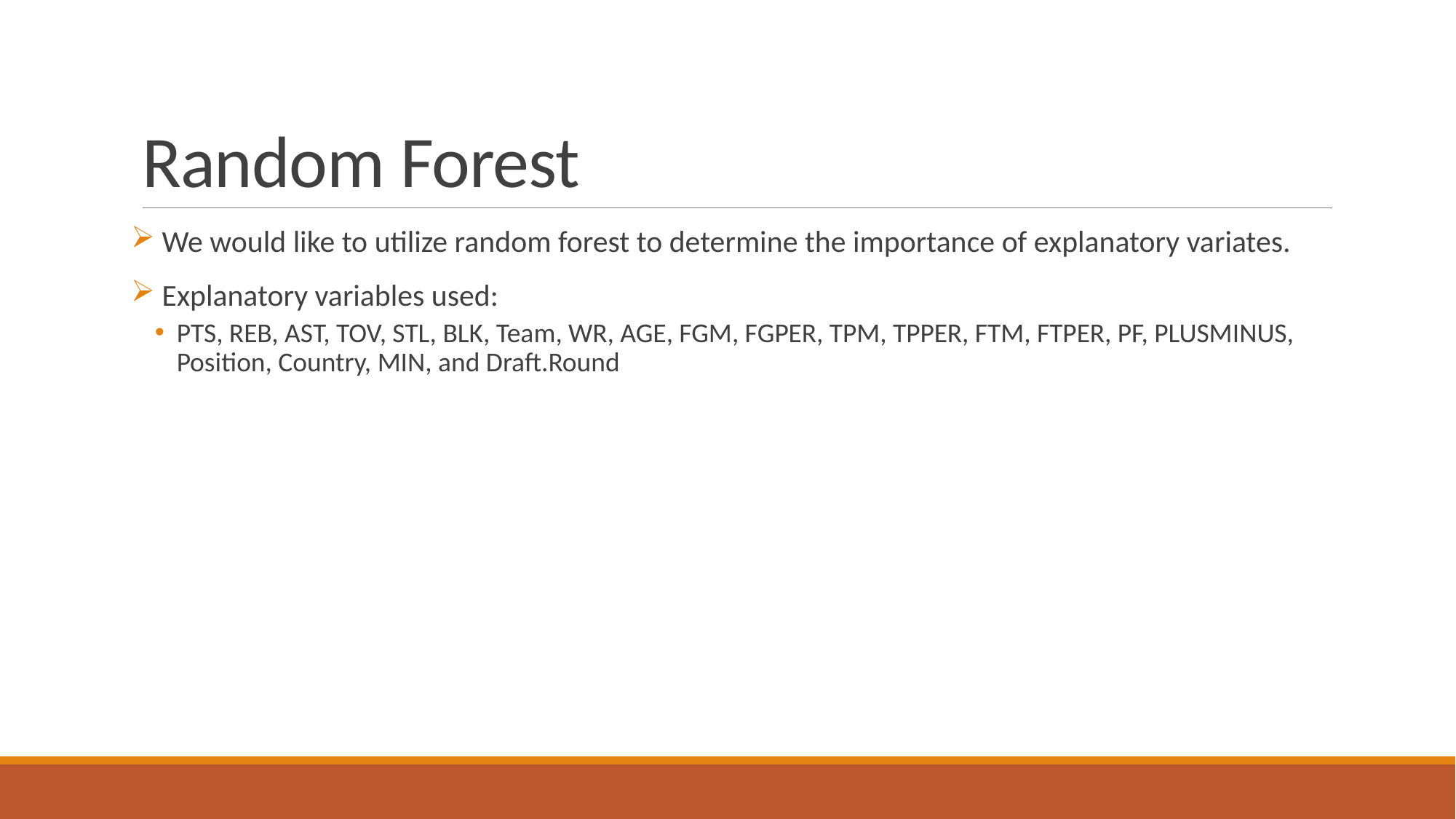

# Random Forest
 We would like to utilize random forest to determine the importance of explanatory variates.
 Explanatory variables used:
PTS, REB, AST, TOV, STL, BLK, Team, WR, AGE, FGM, FGPER, TPM, TPPER, FTM, FTPER, PF, PLUSMINUS, Position, Country, MIN, and Draft.Round